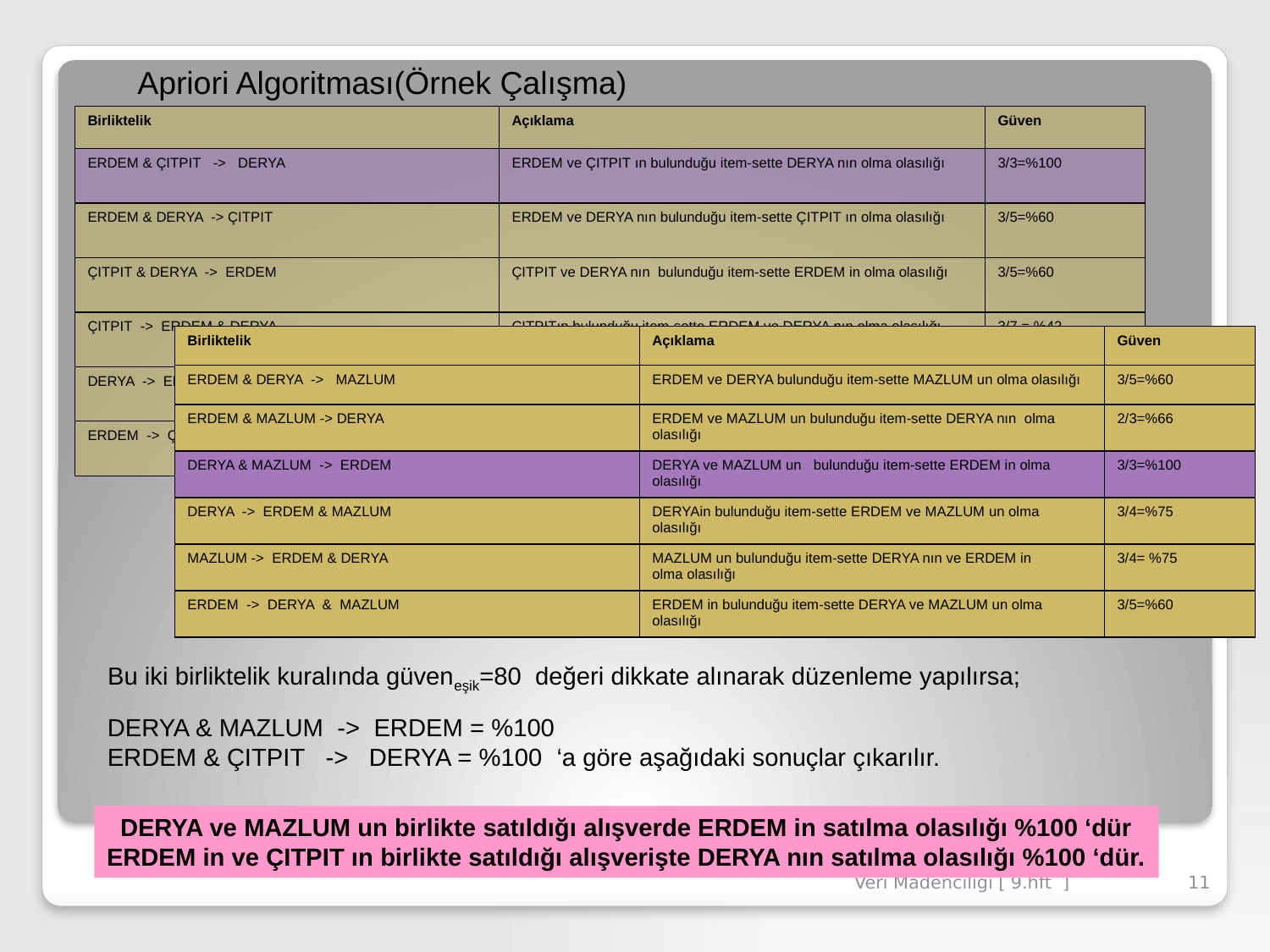

Apriori Algoritması(Örnek Çalışma)
| Birliktelik | Açıklama | Güven |
| --- | --- | --- |
| ERDEM & ÇITPIT -> DERYA | ERDEM ve ÇITPIT ın bulunduğu item-sette DERYA nın olma olasılığı | 3/3=%100 |
| ERDEM & DERYA -> ÇITPIT | ERDEM ve DERYA nın bulunduğu item-sette ÇITPIT ın olma olasılığı | 3/5=%60 |
| ÇITPIT & DERYA -> ERDEM | ÇITPIT ve DERYA nın bulunduğu item-sette ERDEM in olma olasılığı | 3/5=%60 |
| ÇITPIT -> ERDEM & DERYA | ÇITPITın bulunduğu item-sette ERDEM ve DERYA nın olma olasılığı | 3/7 = %42 |
| DERYA -> ERDEM & ÇITPIT | DERYA nın bulunduğu item-sette ÇITPIT ve ERDEM in olma olasılığı | 3/8 = %38 |
| ERDEM -> ÇITPIT & DERYA | ERDEM in bulunduğu item-sette ÇITPIT ve DERYA nın olma olasılığı | 3/5 = %60 |

| Birliktelik | Açıklama | Güven |
| --- | --- | --- |
| ERDEM & DERYA -> MAZLUM | ERDEM ve DERYA bulunduğu item-sette MAZLUM un olma olasılığı | 3/5=%60 |
| ERDEM & MAZLUM -> DERYA | ERDEM ve MAZLUM un bulunduğu item-sette DERYA nın olma olasılığı | 2/3=%66 |
| DERYA & MAZLUM -> ERDEM | DERYA ve MAZLUM un bulunduğu item-sette ERDEM in olma olasılığı | 3/3=%100 |
| DERYA -> ERDEM & MAZLUM | DERYAin bulunduğu item-sette ERDEM ve MAZLUM un olma olasılığı | 3/4=%75 |
| MAZLUM -> ERDEM & DERYA | MAZLUM un bulunduğu item-sette DERYA nın ve ERDEM in olma olasılığı | 3/4= %75 |
| ERDEM -> DERYA & MAZLUM | ERDEM in bulunduğu item-sette DERYA ve MAZLUM un olma olasılığı | 3/5=%60 |
Bu iki birliktelik kuralında güveneşik=80  değeri dikkate alınarak düzenleme yapılırsa;
DERYA & MAZLUM  ->  ERDEM = %100
ERDEM & ÇITPIT   ->   DERYA = %100  ‘a göre aşağıdaki sonuçlar çıkarılır.
DERYA ve MAZLUM un birlikte satıldığı alışverde ERDEM in satılma olasılığı %100 ‘dür
ERDEM in ve ÇITPIT ın birlikte satıldığı alışverişte DERYA nın satılma olasılığı %100 ‘dür.
Veri Madenciliği [ 9.hft  ]
11